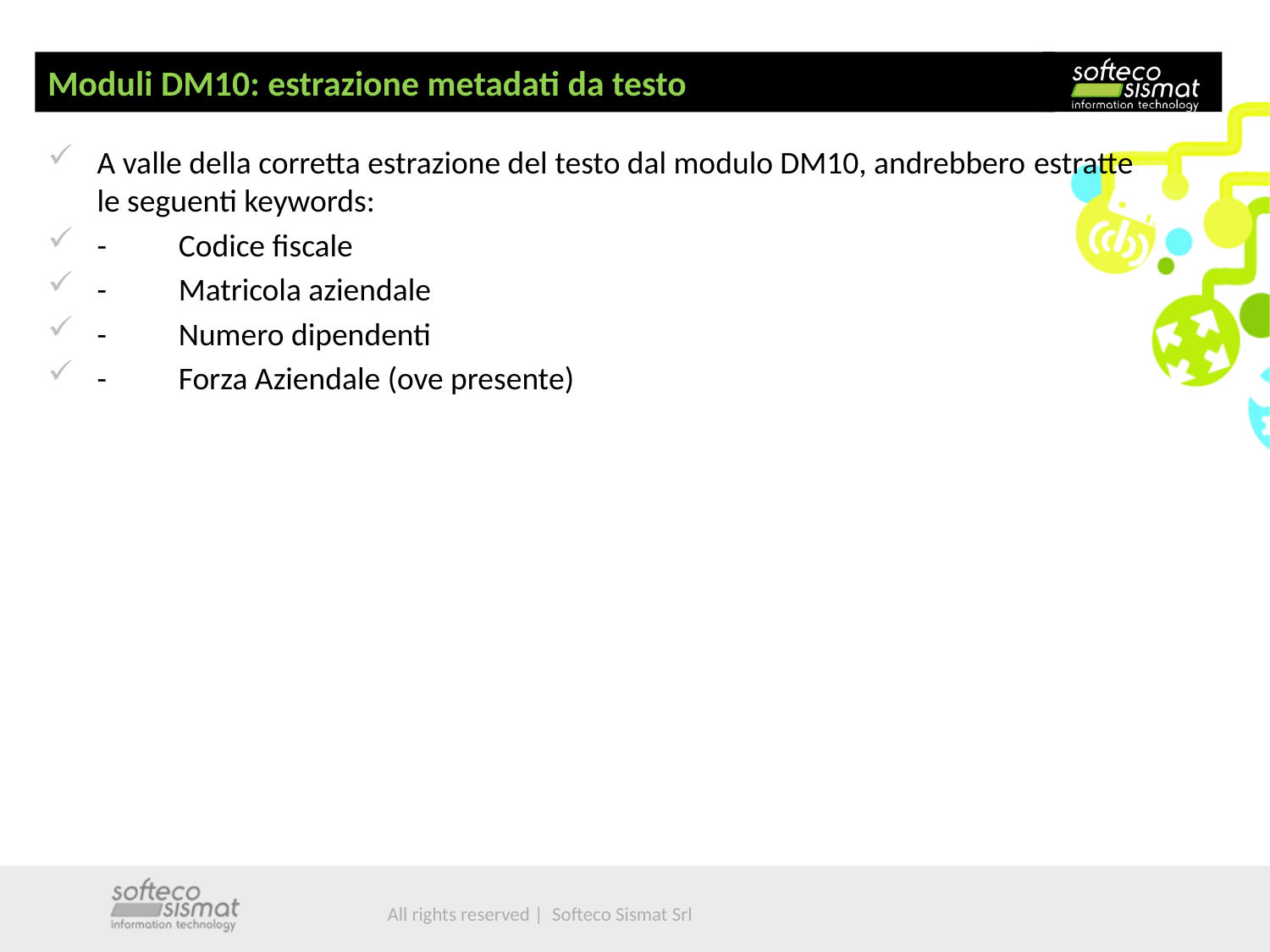

# Moduli DM10: estrazione metadati da testo
A valle della corretta estrazione del testo dal modulo DM10, andrebbero estratte le seguenti keywords:
-          Codice fiscale
-          Matricola aziendale
-          Numero dipendenti
-          Forza Aziendale (ove presente)